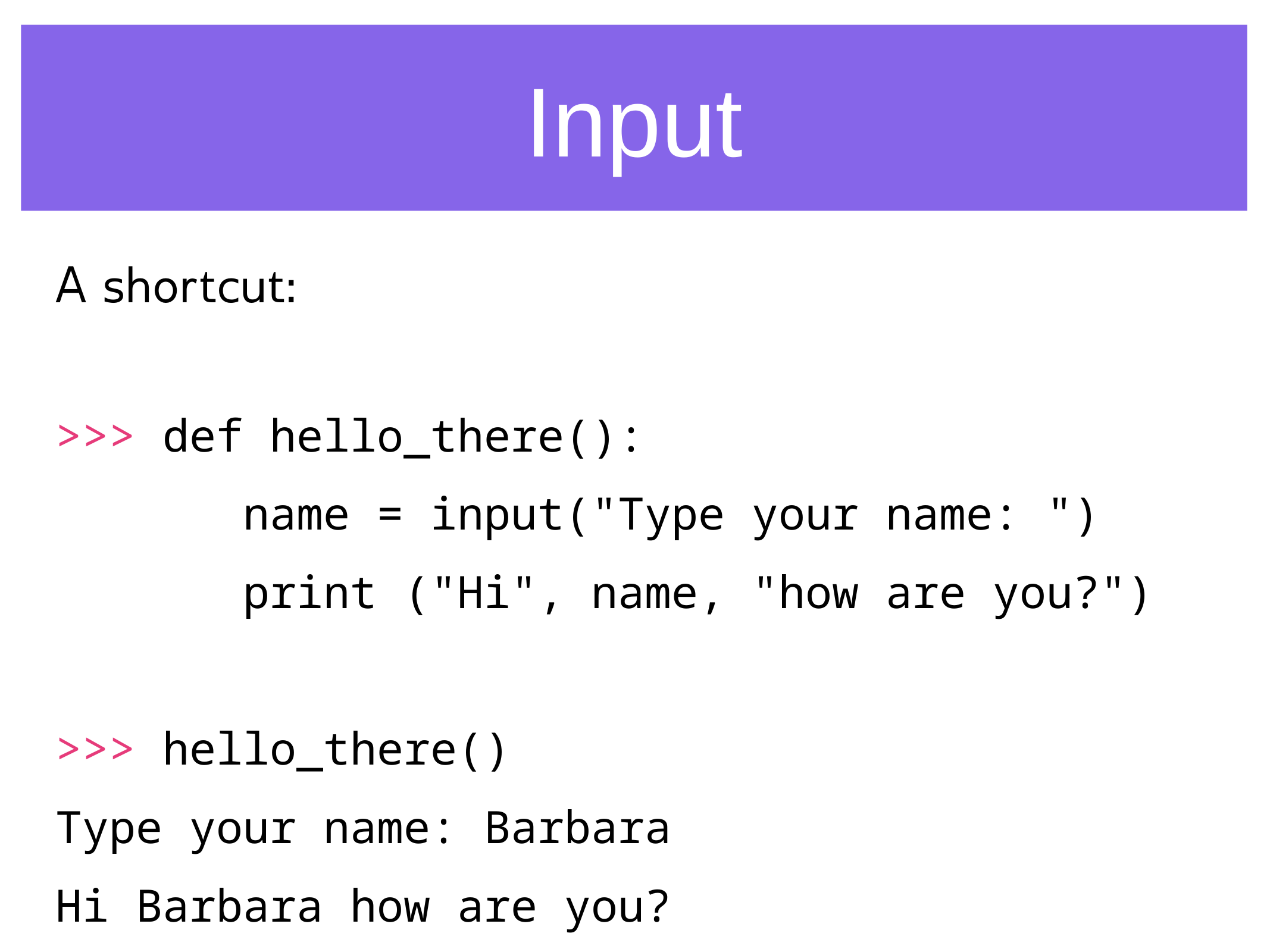

Input
A shortcut:

>>> def hello_there():
       name = input("Type your name: ")
       print ("Hi", name, "how are you?")

>>> hello_there()
Type your name: Barbara
Hi Barbara how are you?